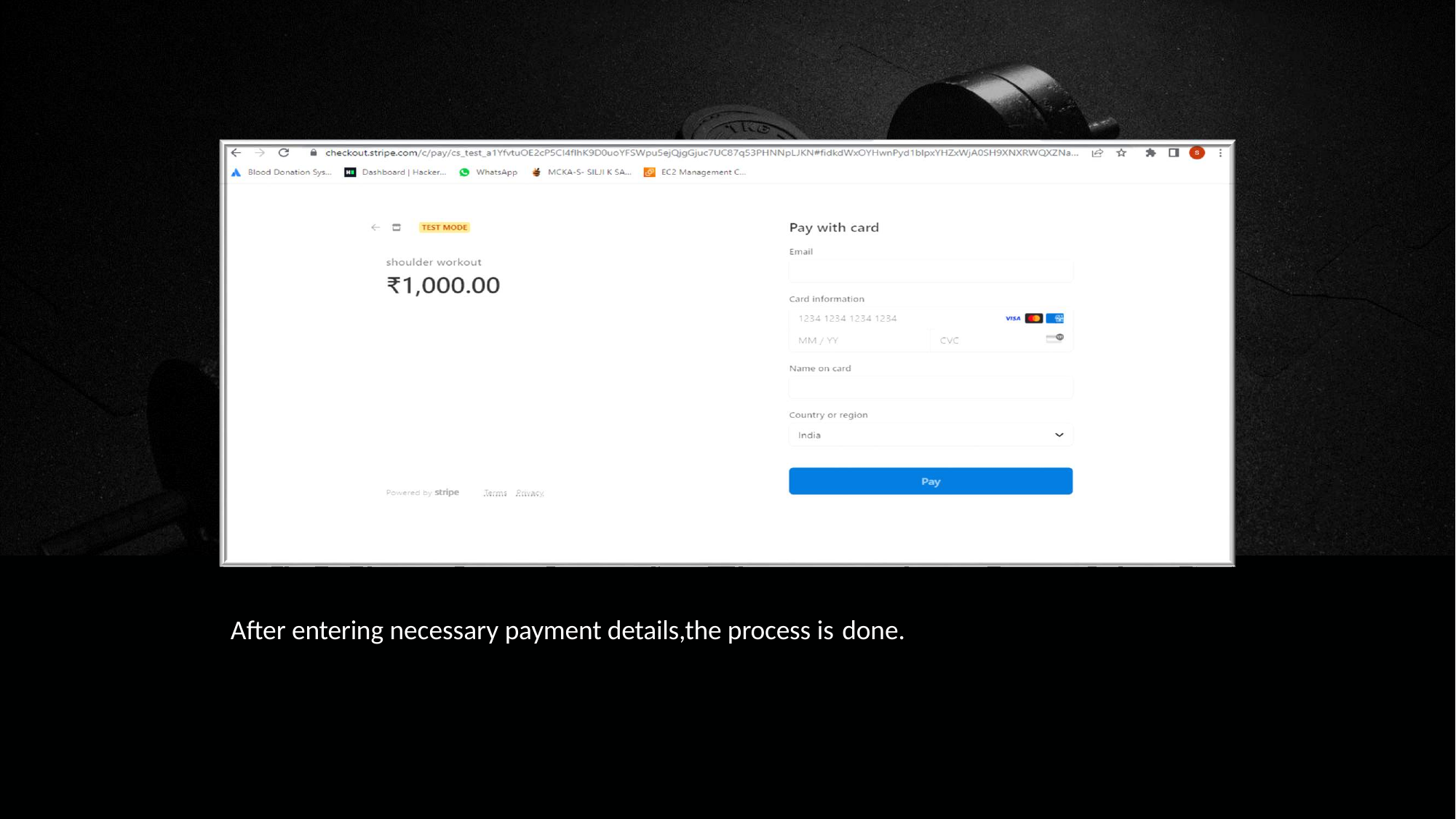

After entering necessary payment details,the process is done.